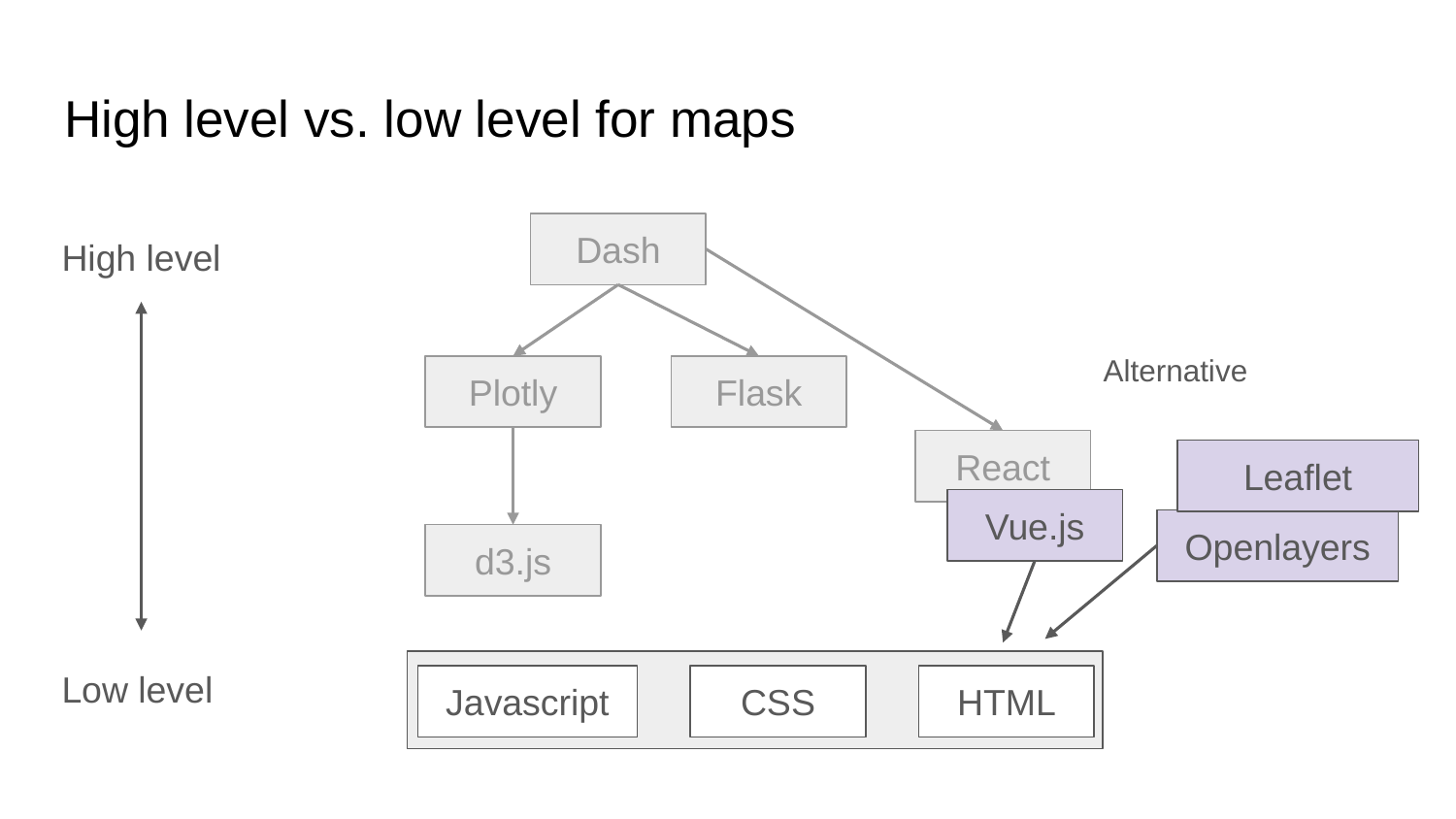

# High level vs. low level for maps
High level
Dash
Alternative
Plotly
Flask
React
Leaflet
Vue.js
Openlayers
d3.js
Low level

Javascript
CSS
HTML